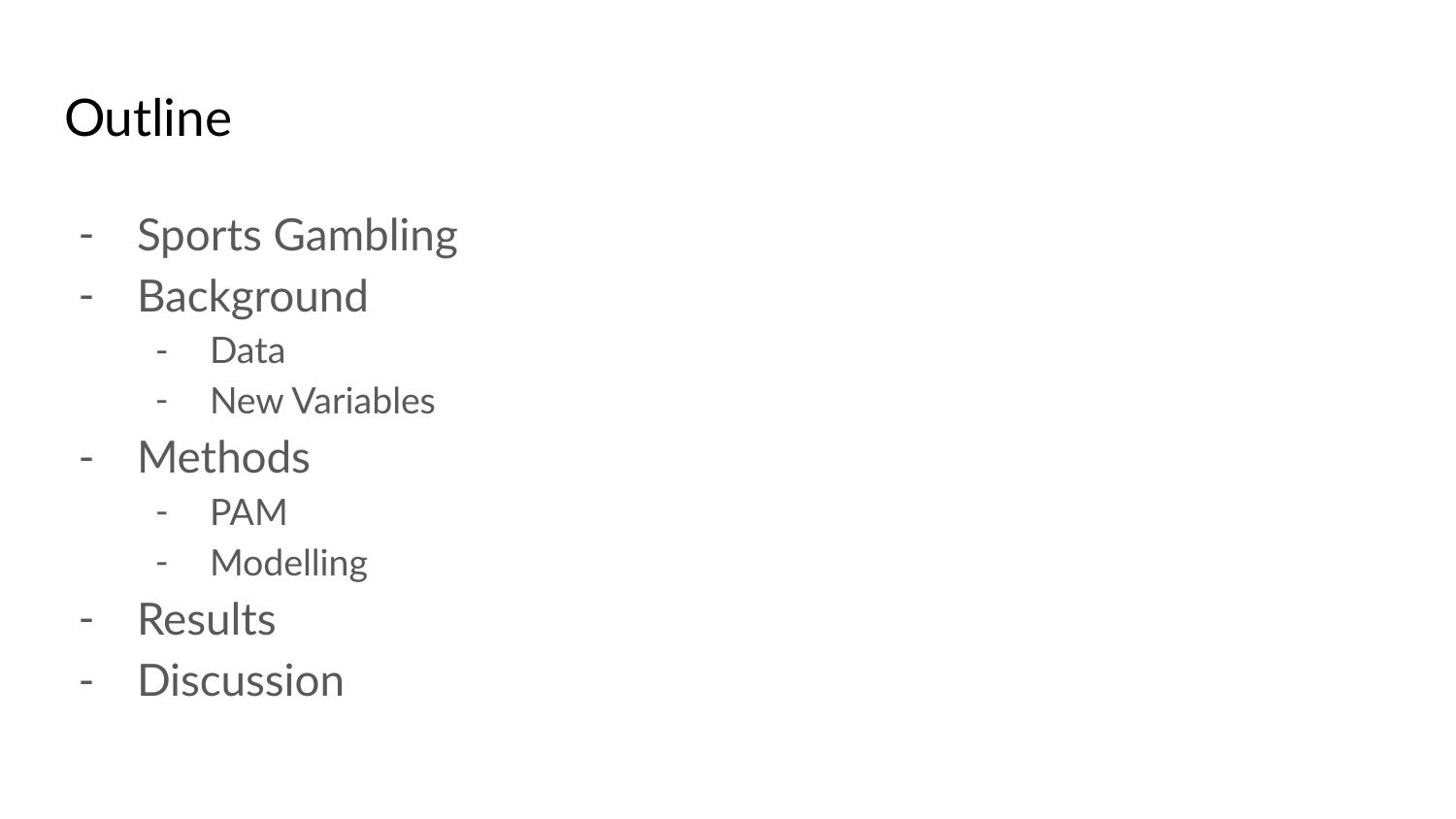

# Outline
Sports Gambling
Background
Data
New Variables
Methods
PAM
Modelling
Results
Discussion